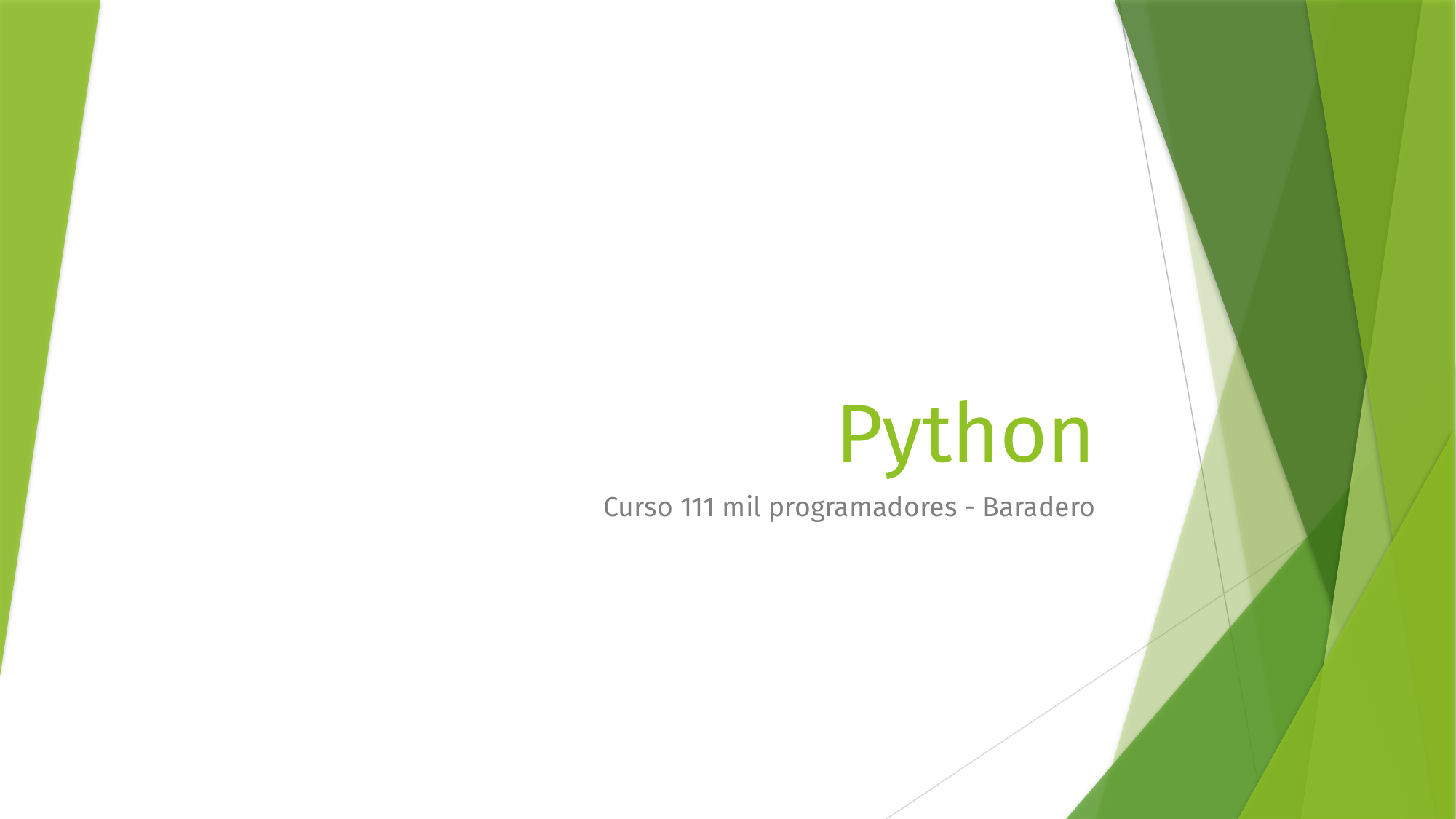

# Python
Curso 111 mil programadores - Baradero